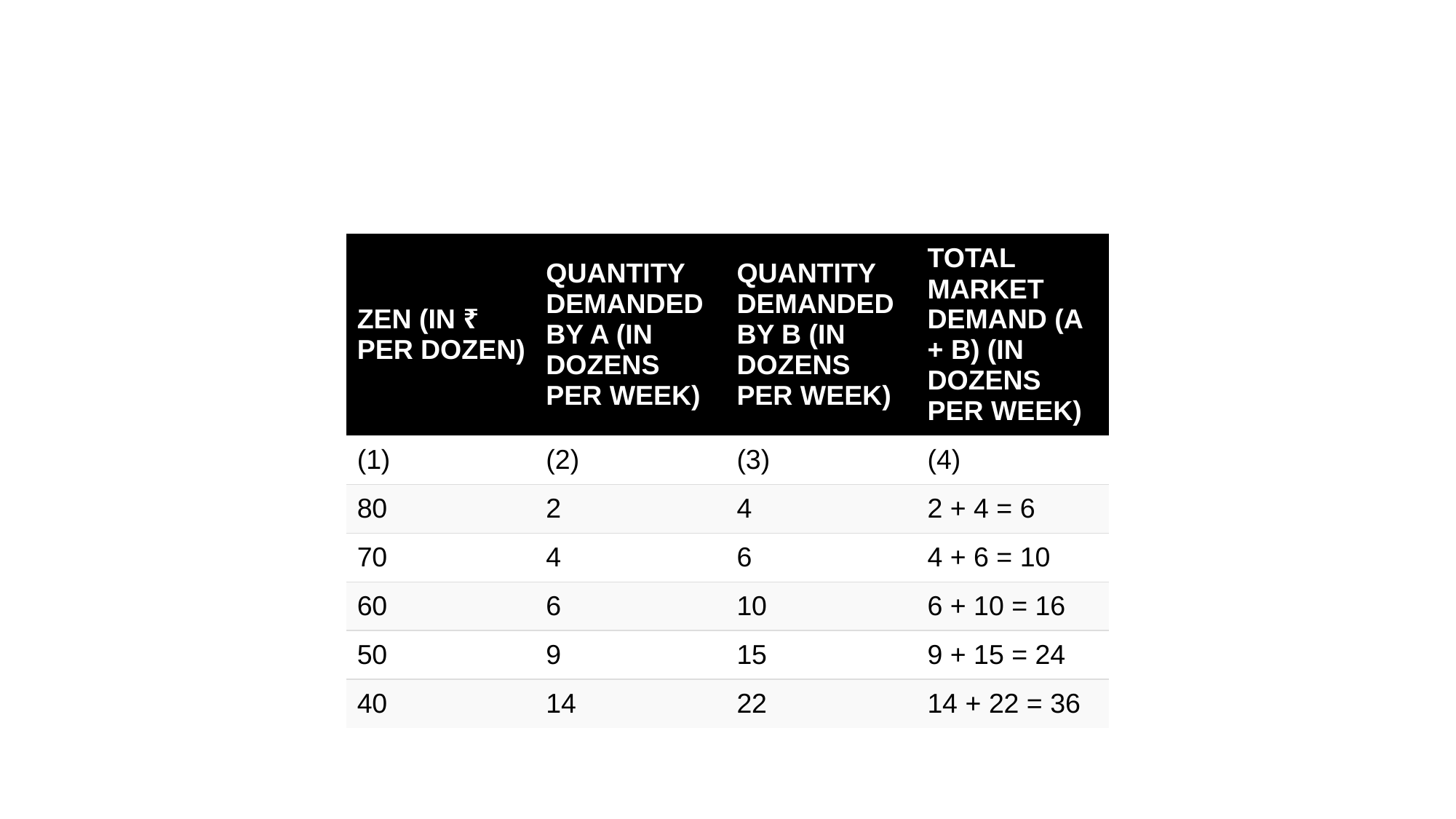

| ZEN (IN ₹ PER DOZEN) | QUANTITY DEMANDED BY A (IN DOZENS PER WEEK) | QUANTITY DEMANDED BY B (IN DOZENS PER WEEK) | TOTAL MARKET DEMAND (A + B) (IN DOZENS PER WEEK) |
| --- | --- | --- | --- |
| (1) | (2) | (3) | (4) |
| 80 | 2 | 4 | 2 + 4 = 6 |
| 70 | 4 | 6 | 4 + 6 = 10 |
| 60 | 6 | 10 | 6 + 10 = 16 |
| 50 | 9 | 15 | 9 + 15 = 24 |
| 40 | 14 | 22 | 14 + 22 = 36 |